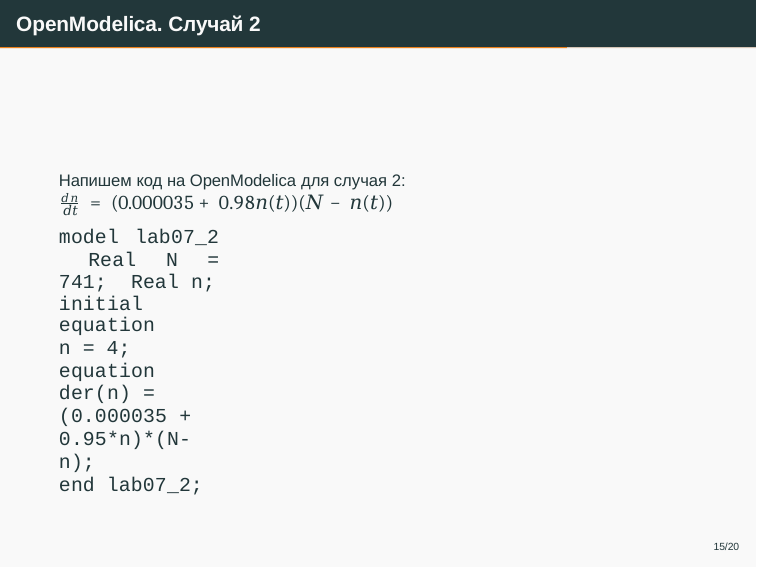

# OpenModelica. Случай 2

Напишем код на OpenModelica для случая 2:
𝑑𝑛 = (0.000035 + 0.98𝑛(𝑡))(𝑁 − 𝑛(𝑡))
𝑑𝑡
model lab07_2  Real N = 741;  Real n;
initial equation
n = 4;
equation
der(n) = (0.000035 + 0.95*n)*(N-n);
end lab07_2;
15/20